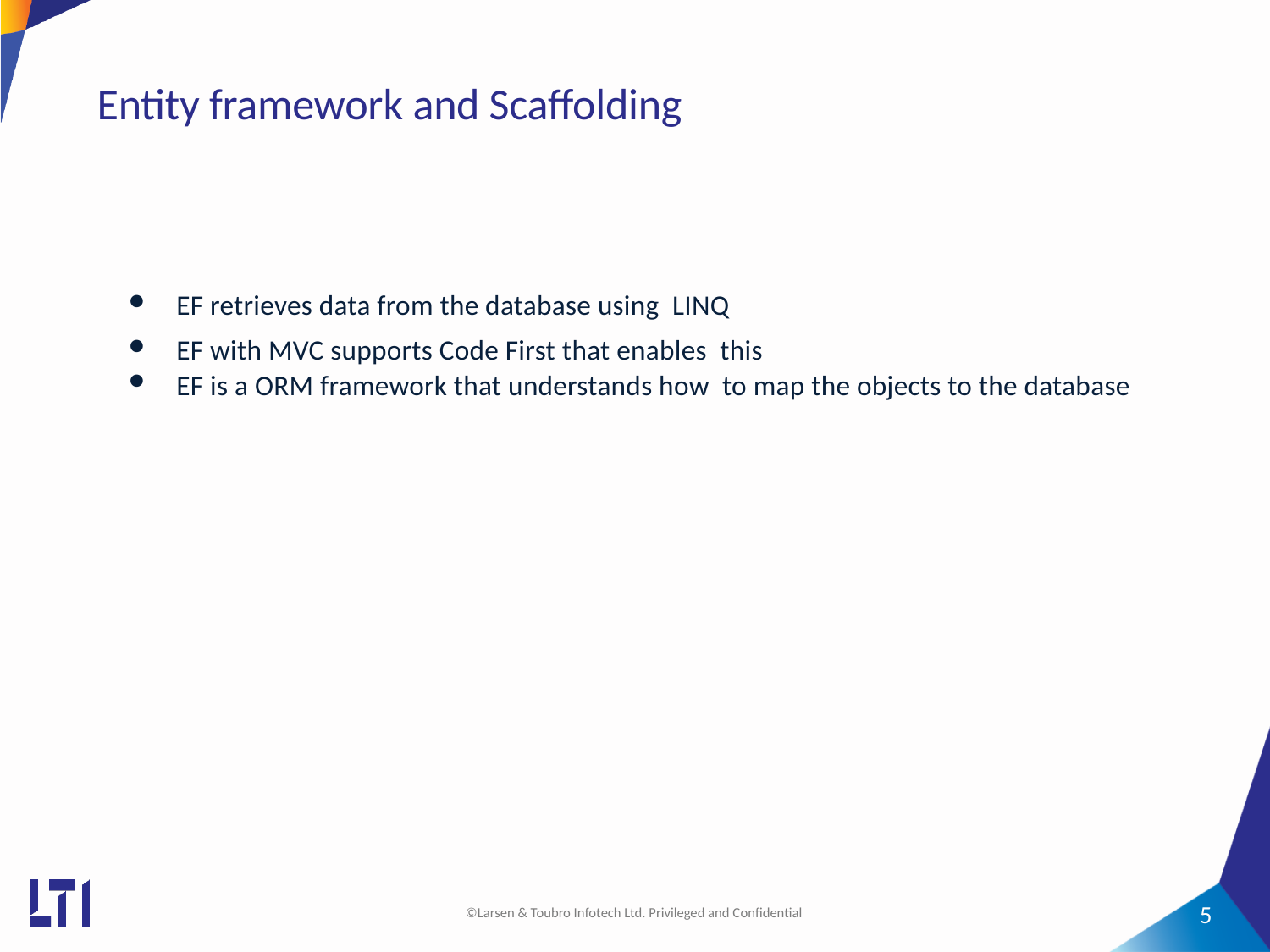

# Entity framework and Scaffolding
EF retrieves data from the database using  LINQ
EF with MVC supports Code First that enables  this
EF is a ORM framework that understands how  to map the objects to the database